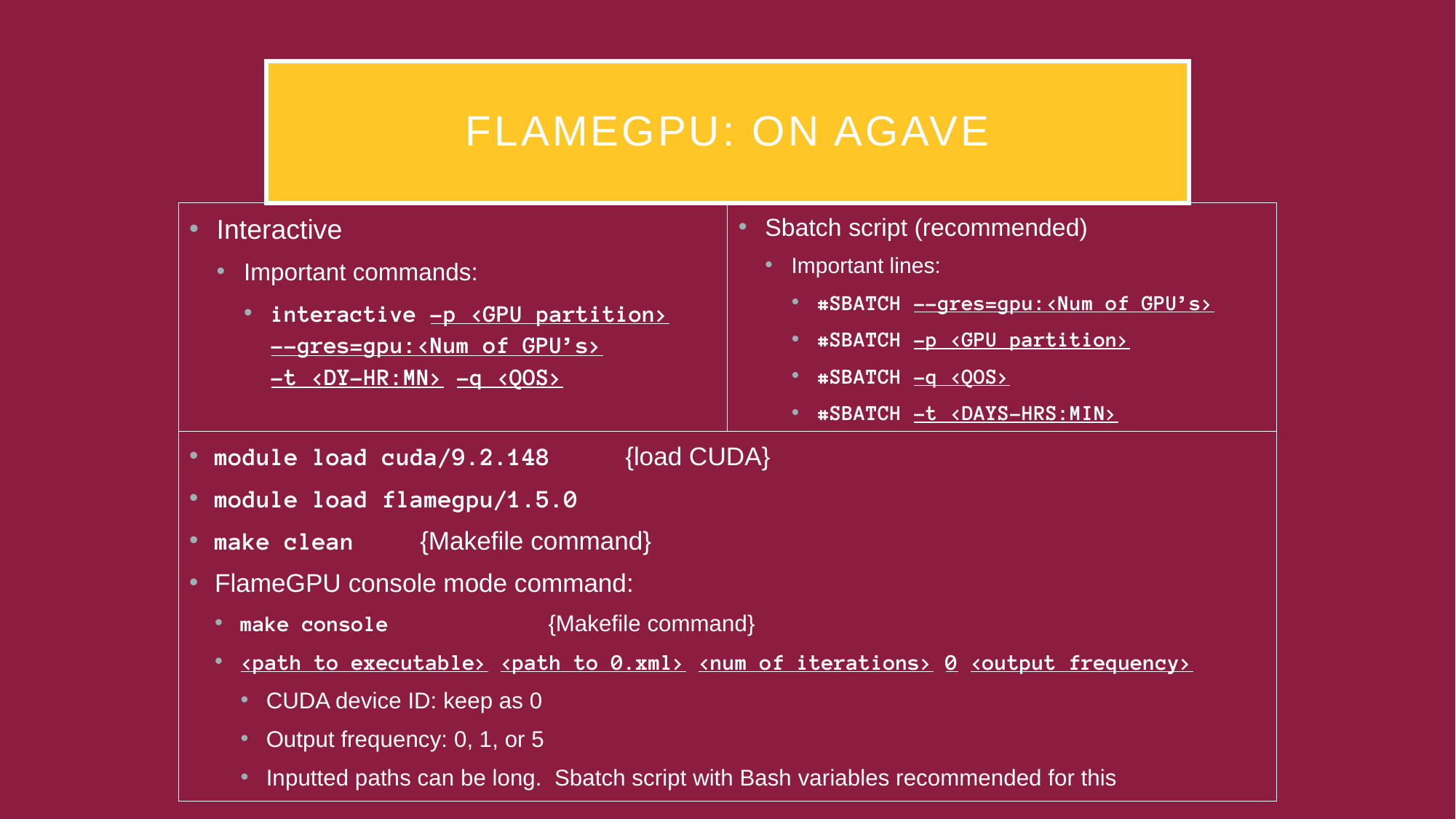

# FlameGPU: On Agave
Interactive
Important commands:
interactive –p <GPU partition>   --gres=gpu:<Num of GPU’s>        -t <DY-HR:MN> -q <QOS>
Sbatch script (recommended)
Important lines:
#SBATCH --gres=gpu:<Num of GPU’s>
#SBATCH -p <GPU partition>
#SBATCH -q <QOS>
#SBATCH -t <DAYS-HRS:MIN>
module load cuda/9.2.148	{load CUDA}
module load flamegpu/1.5.0
make clean	{Makefile command}
FlameGPU console mode command:
make console		{Makefile command}
<path to executable> <path to 0.xml> <num of iterations> 0 <output frequency>
CUDA device ID: keep as 0
Output frequency: 0, 1, or 5
Inputted paths can be long.  Sbatch script with Bash variables recommended for this